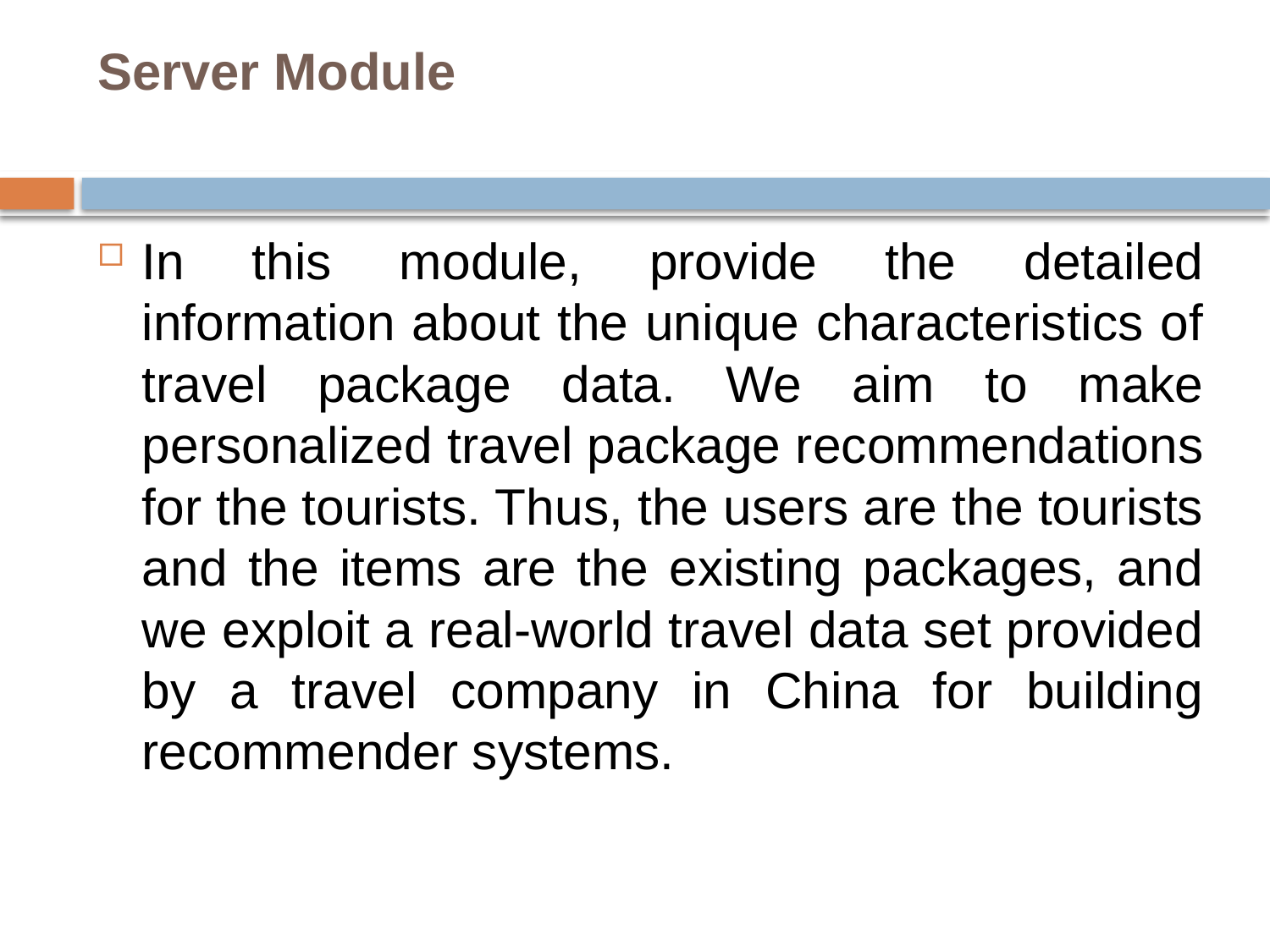

# Server Module
In this module, provide the detailed information about the unique characteristics of travel package data. We aim to make personalized travel package recommendations for the tourists. Thus, the users are the tourists and the items are the existing packages, and we exploit a real-world travel data set provided by a travel company in China for building recommender systems.